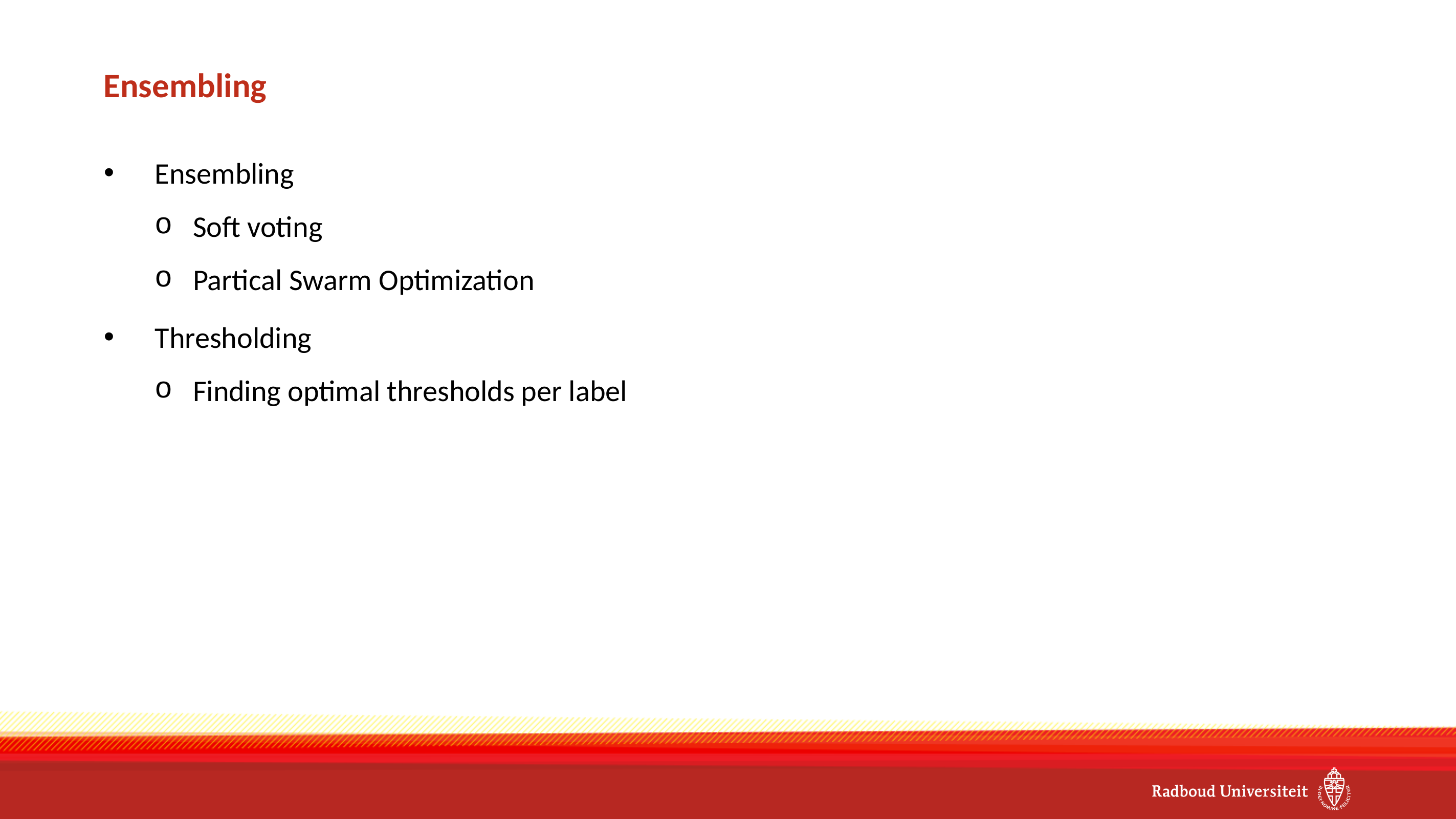

# Ensembling
Ensembling
Soft voting
Partical Swarm Optimization
Thresholding
Finding optimal thresholds per label